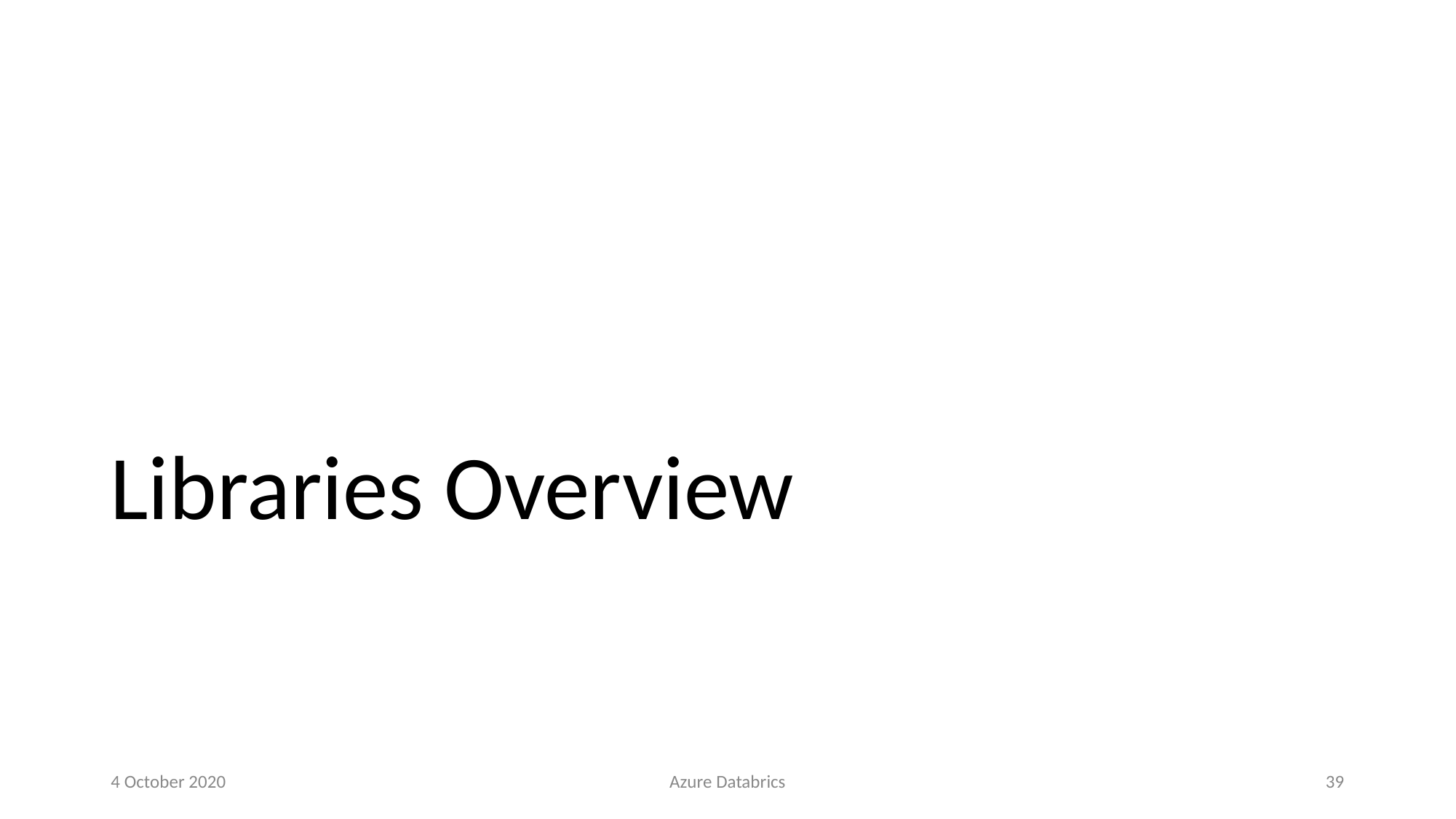

# Libraries Overview

4 October 2020
Azure Databrics
39